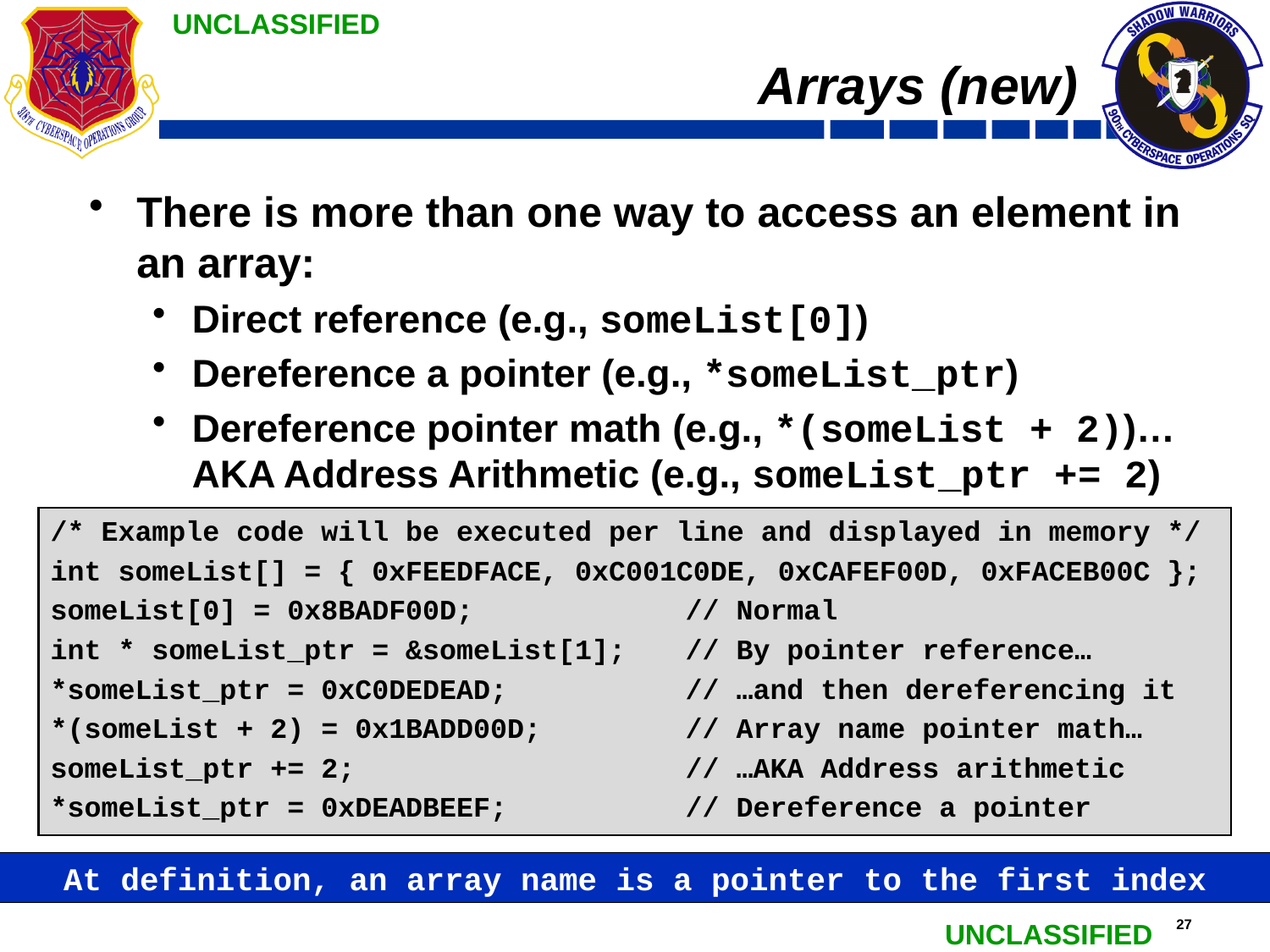

# Arrays (new)
There is more than one way to access an element in an array:
Direct reference (e.g., someList[0])
Dereference a pointer (e.g., *someList_ptr)
Dereference pointer math (e.g., *(someList + 2))… AKA Address Arithmetic (e.g., someList_ptr += 2)
/* Example code will be executed per line and displayed in memory */
int someList[] = { 0xFEEDFACE, 0xC001C0DE, 0xCAFEF00D, 0xFACEB00C };
someList[0] = 0x8BADF00D;		// Normal
int * someList_ptr = &someList[1];	// By pointer reference…
*someList_ptr = 0xC0DEDEAD;		// …and then dereferencing it
*(someList + 2) = 0x1BADD00D;		// Array name pointer math…
someList_ptr += 2;			// …AKA Address arithmetic
*someList_ptr = 0xDEADBEEF;		// Dereference a pointer

At definition, an array name is a pointer to the first index